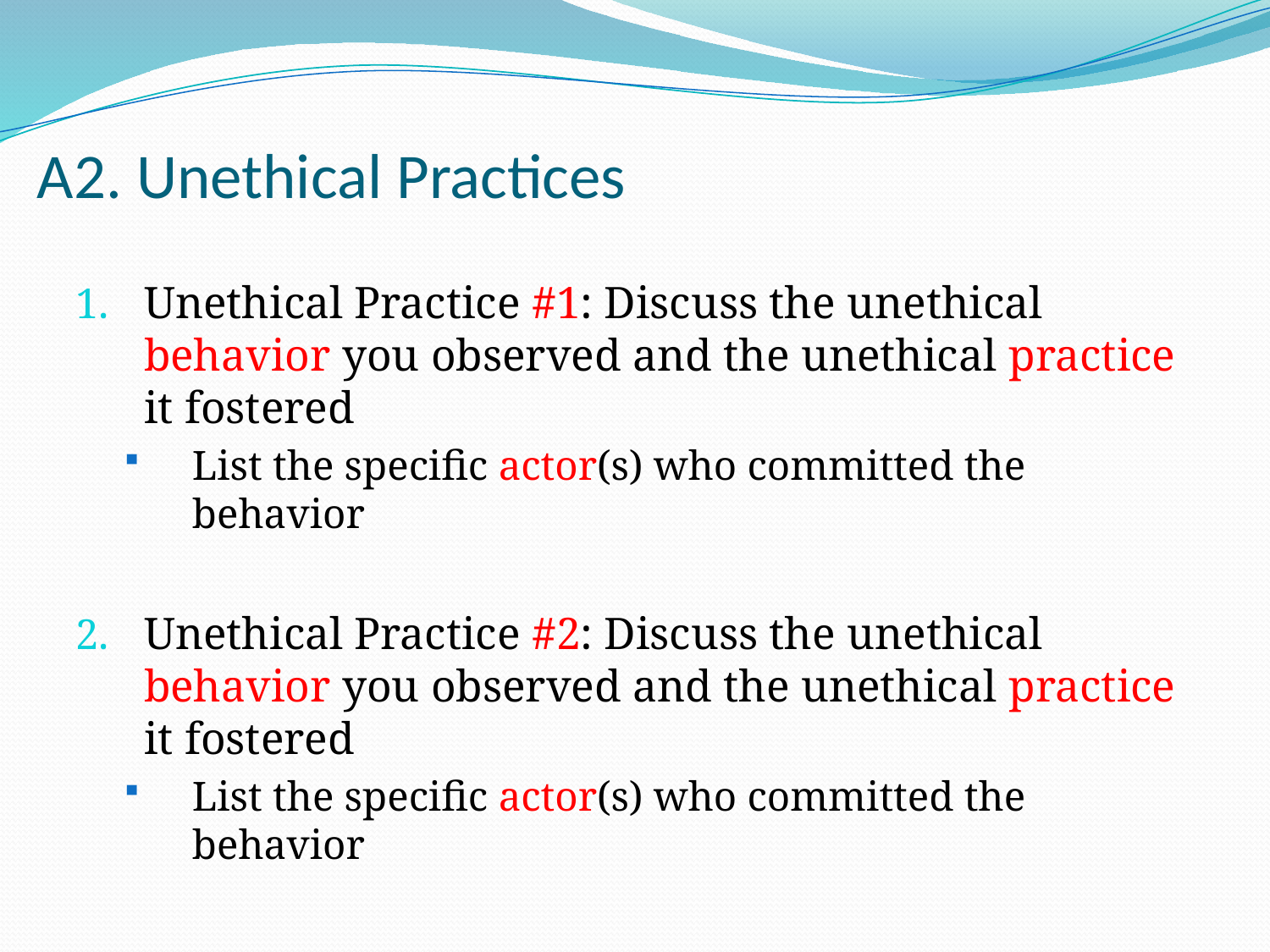

# A2. Unethical Practices
Unethical Practice #1: Discuss the unethical behavior you observed and the unethical practice it fostered
List the specific actor(s) who committed the behavior

Unethical Practice #2: Discuss the unethical behavior you observed and the unethical practice it fostered
List the specific actor(s) who committed the behavior